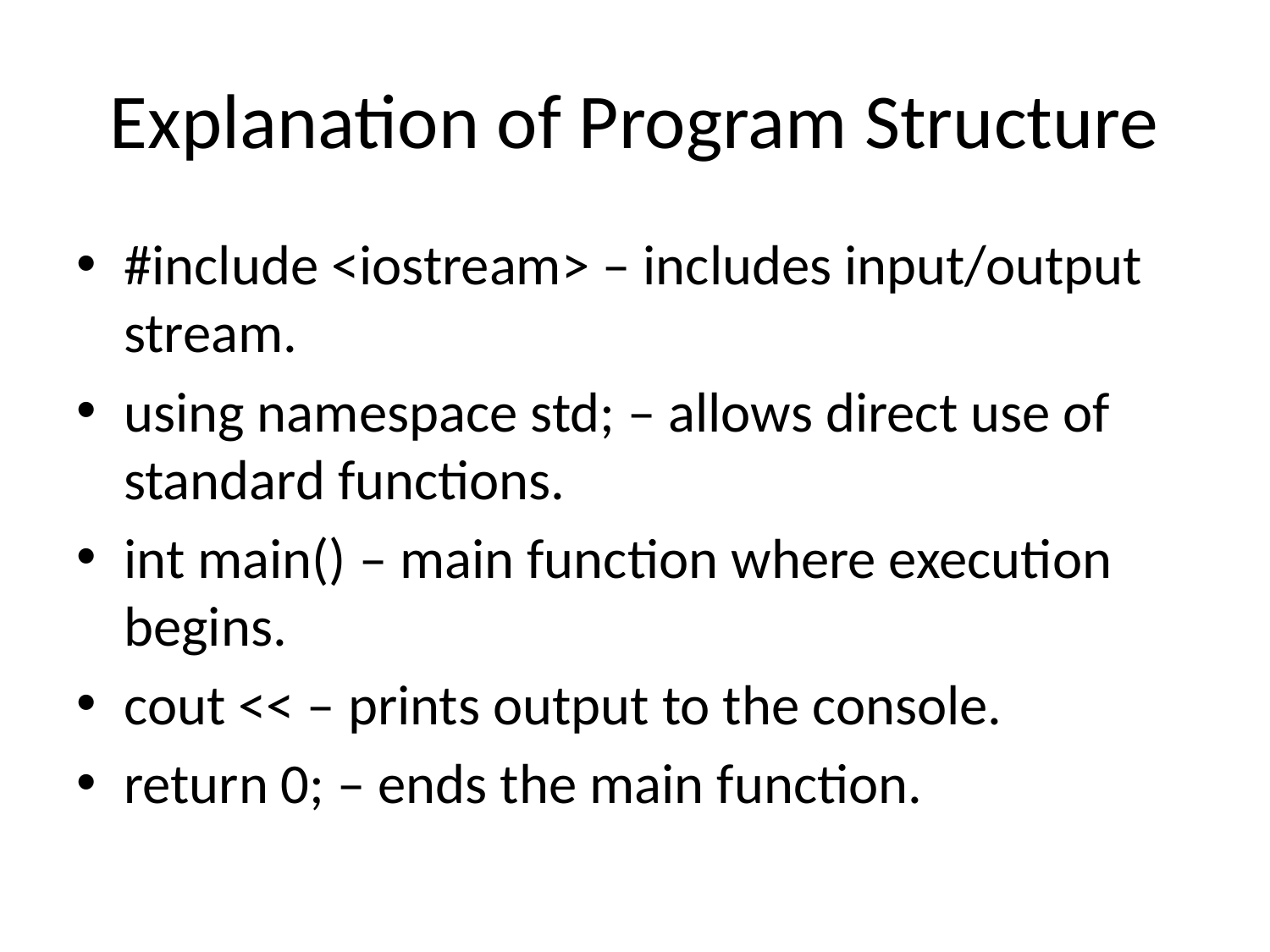

# Explanation of Program Structure
#include <iostream> – includes input/output stream.
using namespace std; – allows direct use of standard functions.
int main() – main function where execution begins.
cout << – prints output to the console.
return 0; – ends the main function.